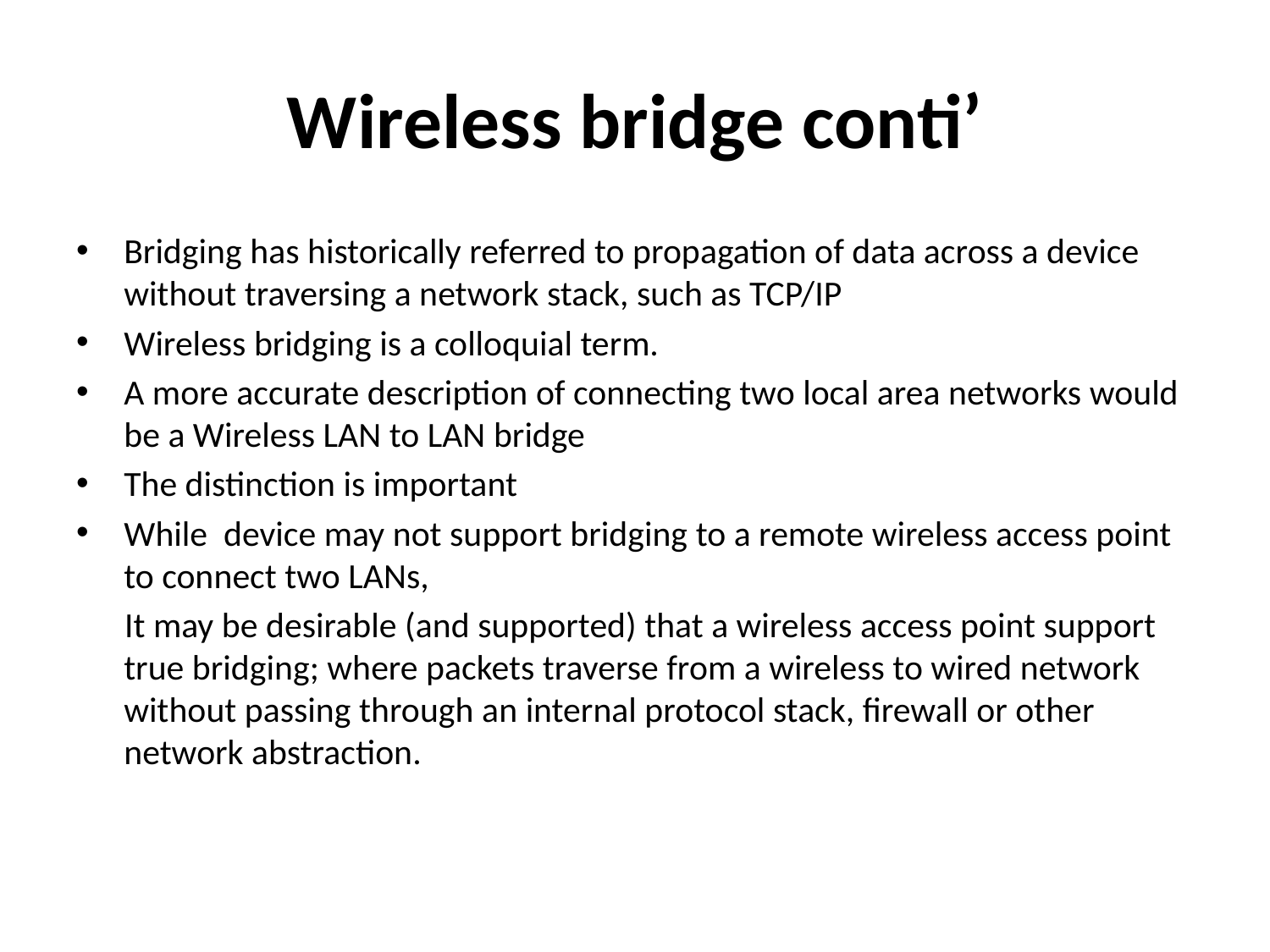

# Wireless bridge conti’
Bridging has historically referred to propagation of data across a device without traversing a network stack, such as TCP/IP
Wireless bridging is a colloquial term.
A more accurate description of connecting two local area networks would be a Wireless LAN to LAN bridge
The distinction is important
While  device may not support bridging to a remote wireless access point to connect two LANs,
      It may be desirable (and supported) that a wireless access point support true bridging; where packets traverse from a wireless to wired network without passing through an internal protocol stack, firewall or other network abstraction.